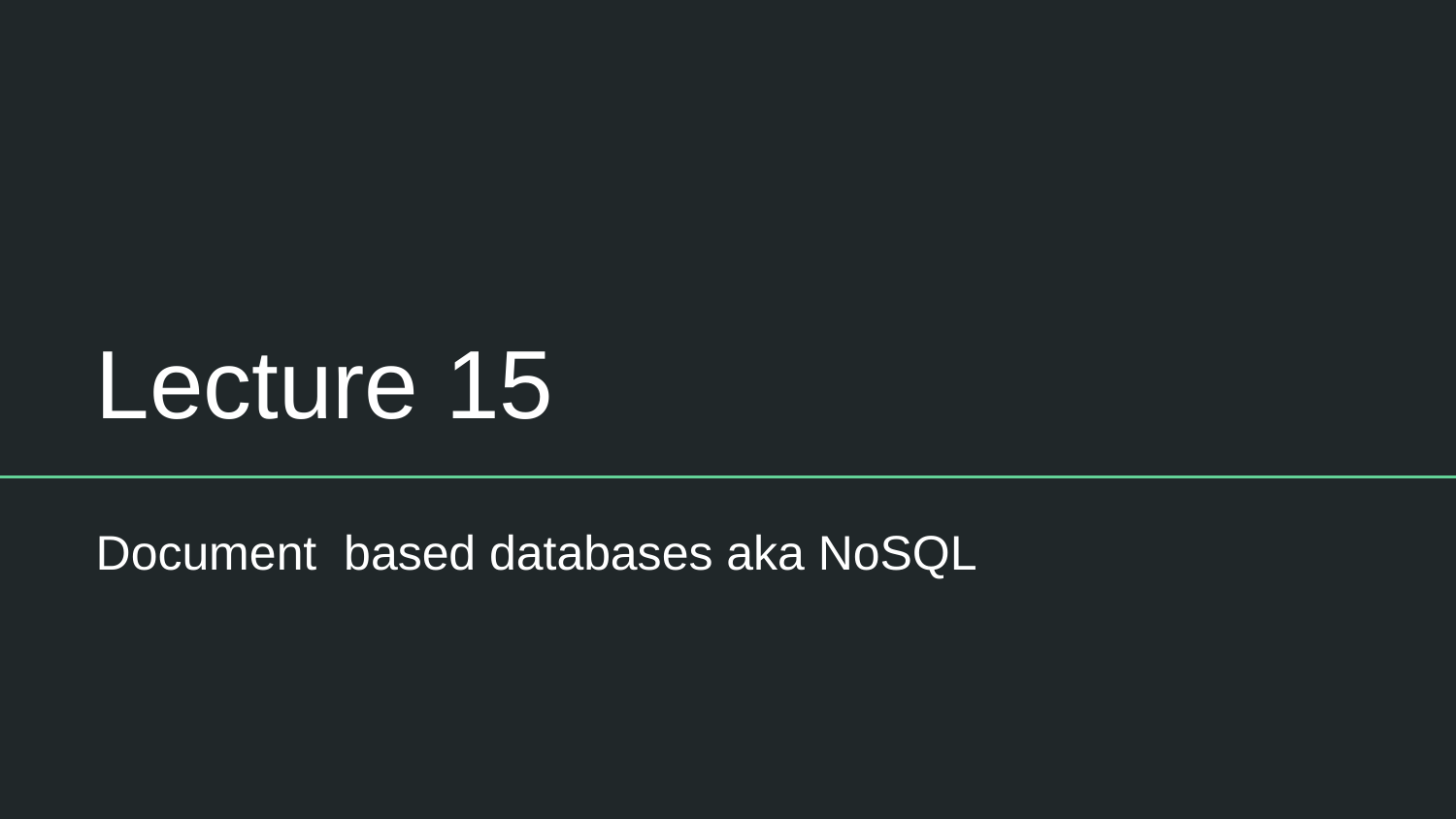

# Lecture 15
Document  based databases aka NoSQL